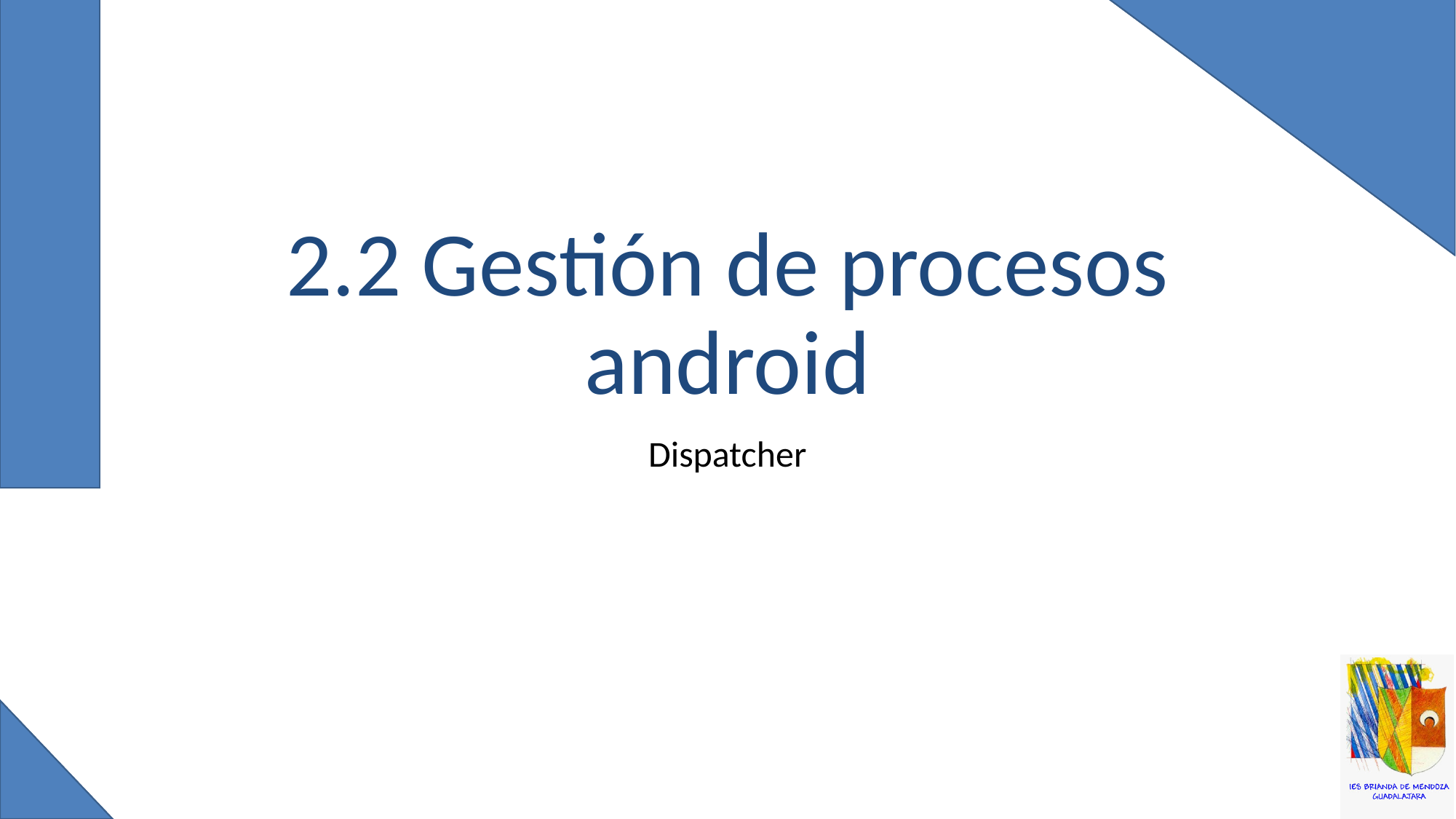

# 2.2 Gestión de procesos android
Dispatcher